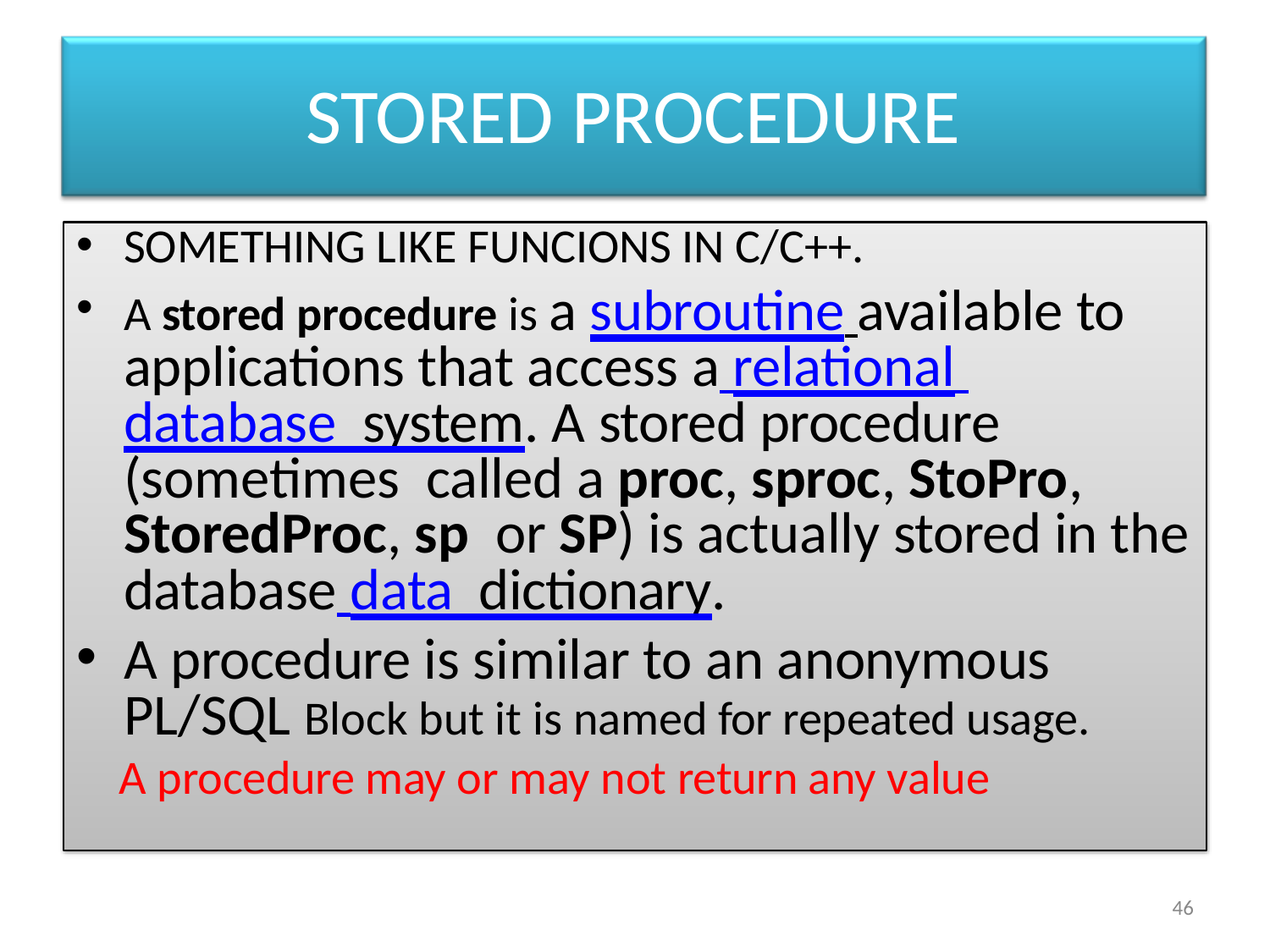

# STORED PROCEDURE

SOMETHING LIKE FUNCIONS IN C/C++.
A stored procedure is a subroutine available to  applications that access a relational database  system. A stored procedure (sometimes  called a proc, sproc, StoPro, StoredProc, sp  or SP) is actually stored in the database data  dictionary.
A procedure is similar to an anonymous  PL/SQL Block but it is named for repeated usage.
A procedure may or may not return any value

46